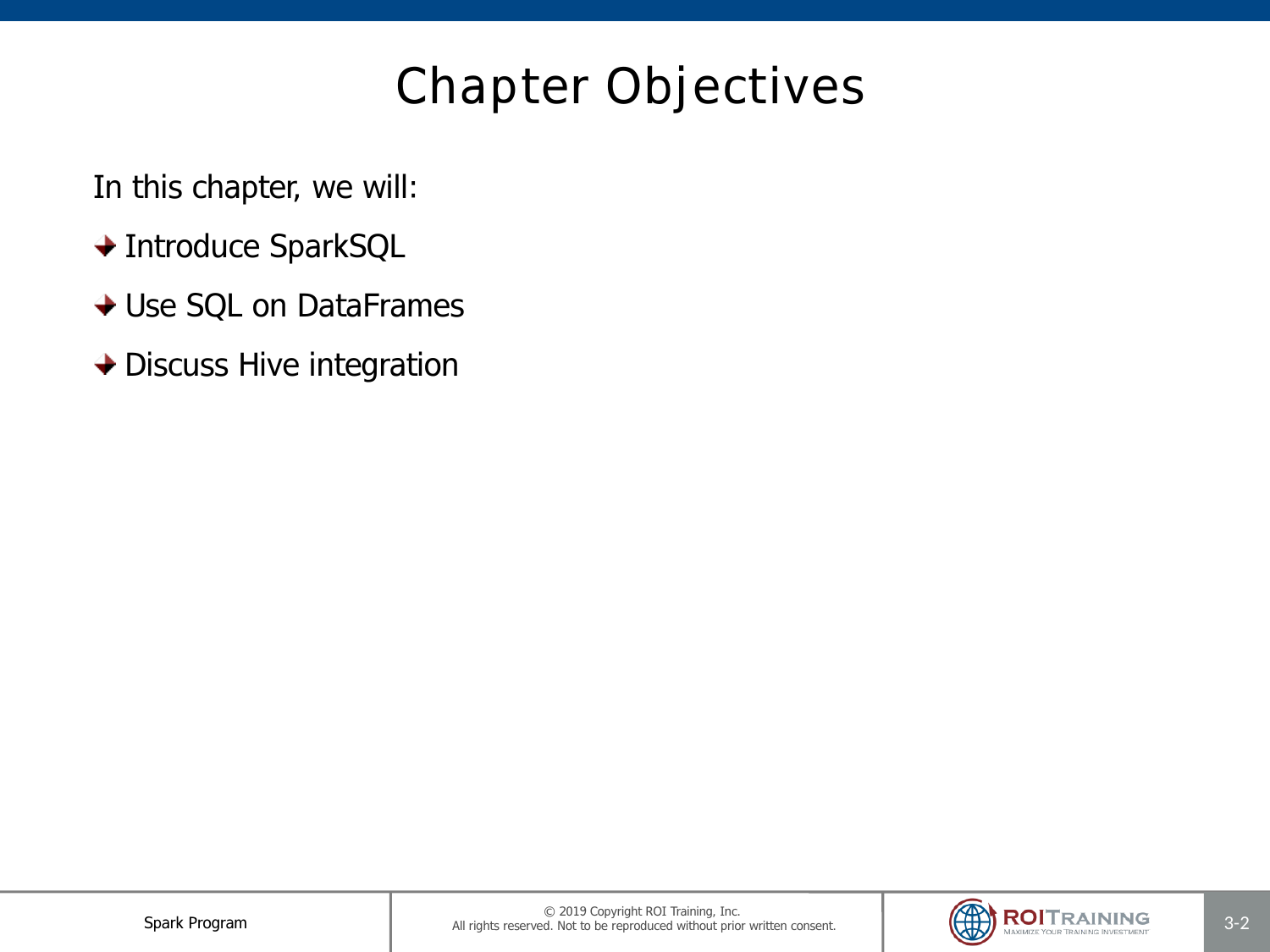

# Chapter Objectives
In this chapter, we will:
Introduce SparkSQL
Use SQL on DataFrames
Discuss Hive integration